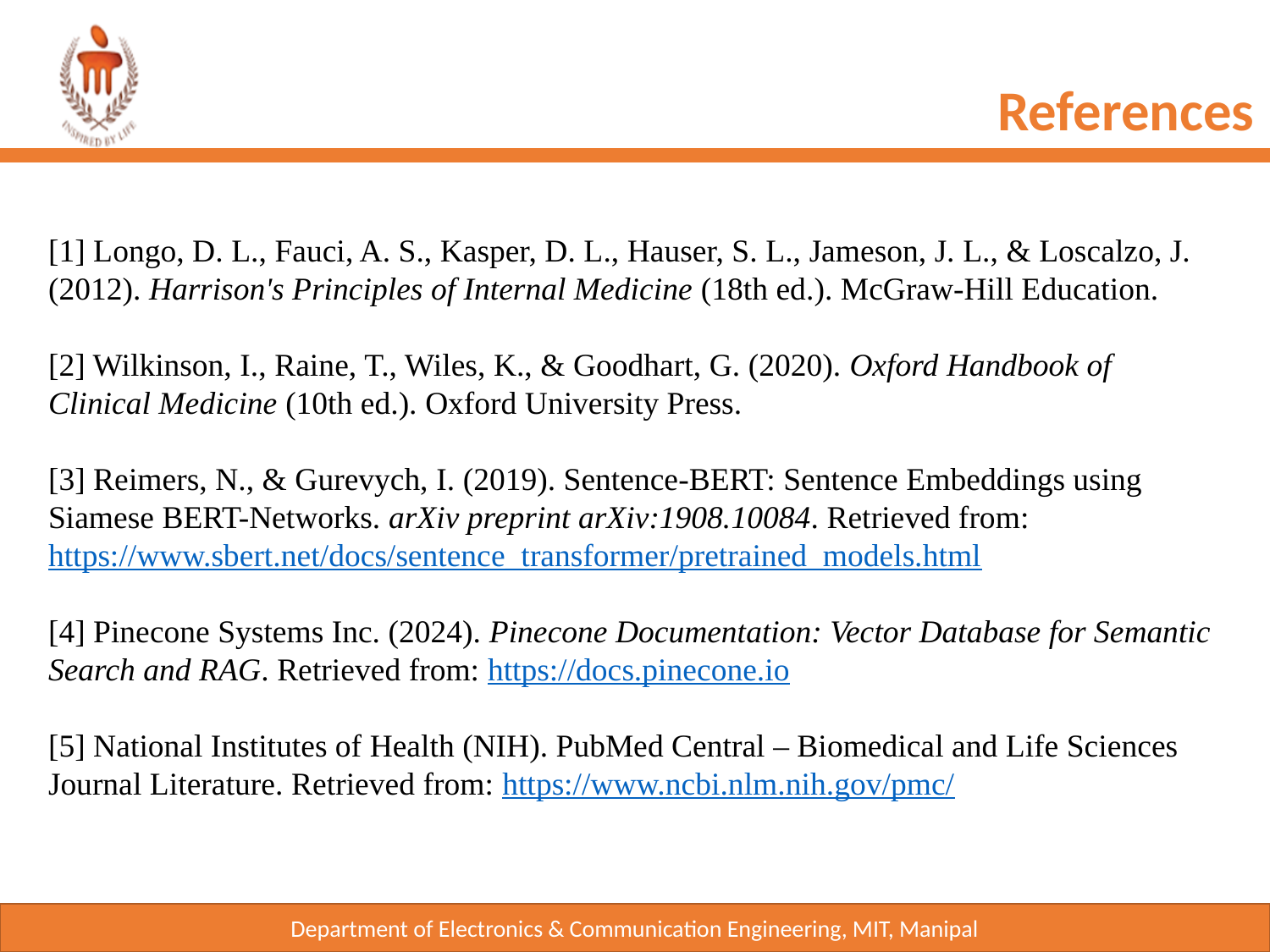

References
[1] Longo, D. L., Fauci, A. S., Kasper, D. L., Hauser, S. L., Jameson, J. L., & Loscalzo, J. (2012). Harrison's Principles of Internal Medicine (18th ed.). McGraw-Hill Education.

[2] Wilkinson, I., Raine, T., Wiles, K., & Goodhart, G. (2020). Oxford Handbook of Clinical Medicine (10th ed.). Oxford University Press.

[3] Reimers, N., & Gurevych, I. (2019). Sentence-BERT: Sentence Embeddings using Siamese BERT-Networks. arXiv preprint arXiv:1908.10084. Retrieved from: https://www.sbert.net/docs/sentence_transformer/pretrained_models.html

[4] Pinecone Systems Inc. (2024). Pinecone Documentation: Vector Database for Semantic Search and RAG. Retrieved from: https://docs.pinecone.io

[5] National Institutes of Health (NIH). PubMed Central – Biomedical and Life Sciences Journal Literature. Retrieved from: https://www.ncbi.nlm.nih.gov/pmc/